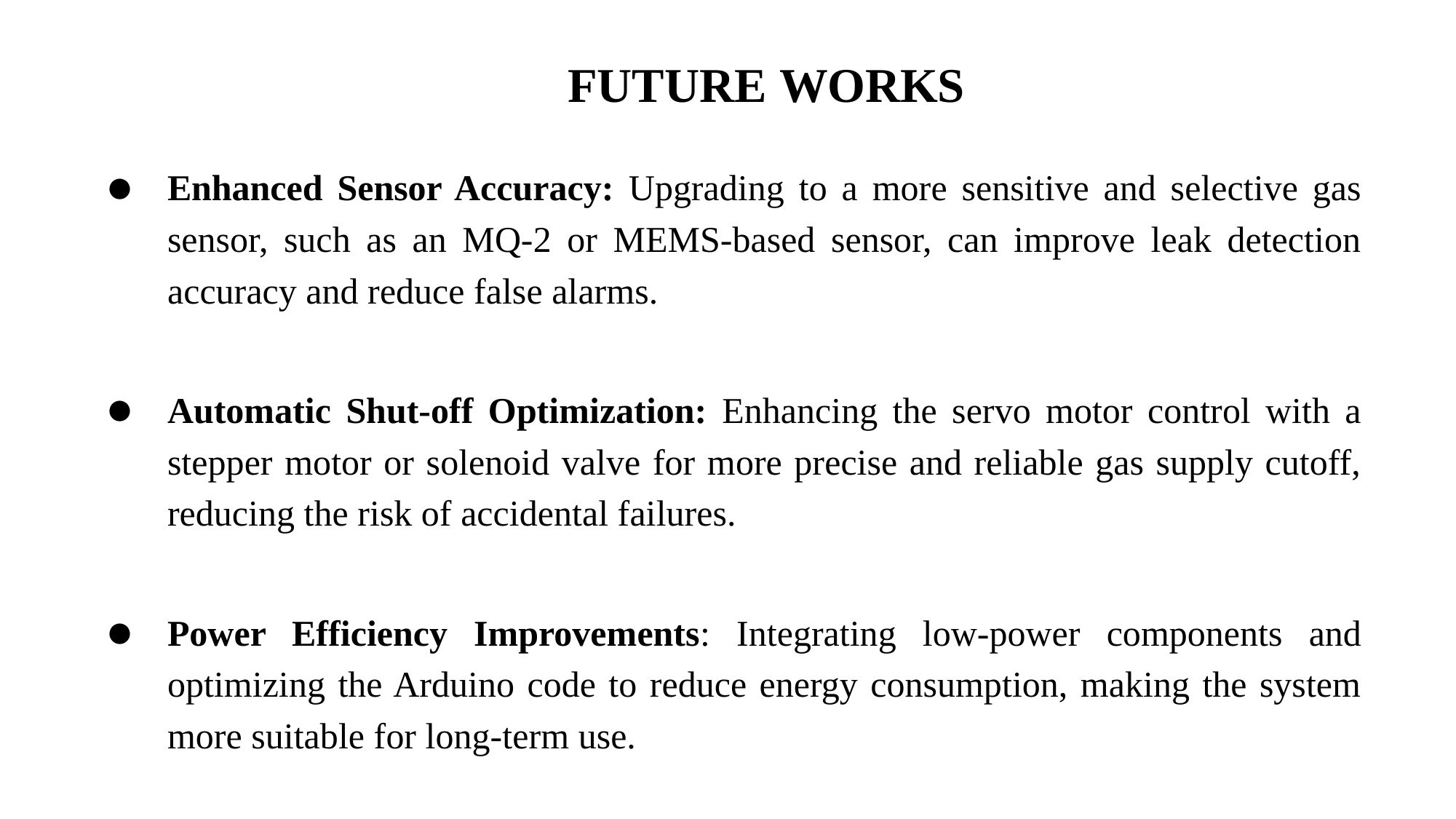

# FUTURE WORKS
Enhanced Sensor Accuracy: Upgrading to a more sensitive and selective gas sensor, such as an MQ-2 or MEMS-based sensor, can improve leak detection accuracy and reduce false alarms.

Automatic Shut-off Optimization: Enhancing the servo motor control with a stepper motor or solenoid valve for more precise and reliable gas supply cutoff, reducing the risk of accidental failures.

Power Efficiency Improvements: Integrating low-power components and optimizing the Arduino code to reduce energy consumption, making the system more suitable for long-term use.